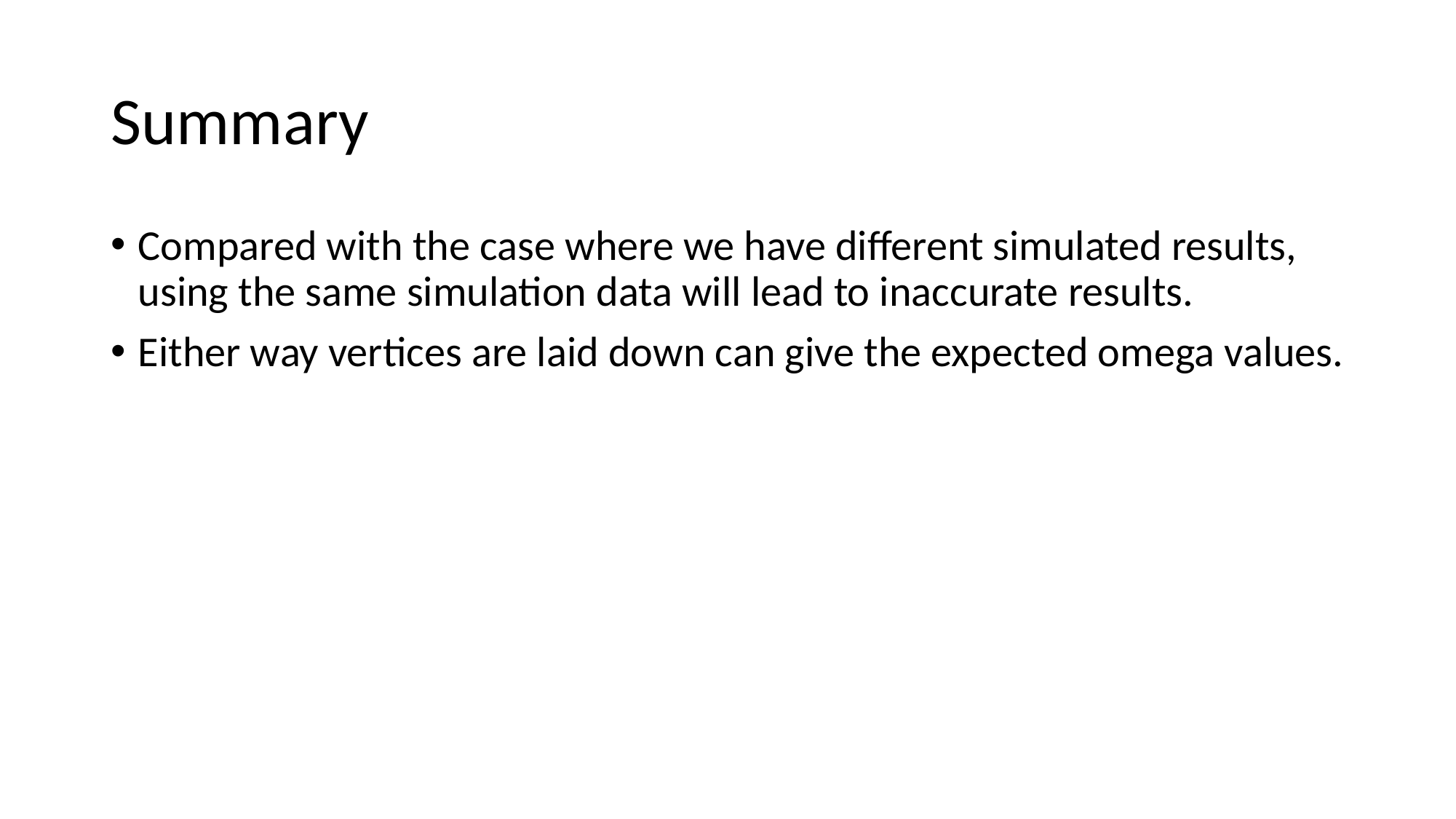

# Summary
Compared with the case where we have different simulated results, using the same simulation data will lead to inaccurate results.
Either way vertices are laid down can give the expected omega values.